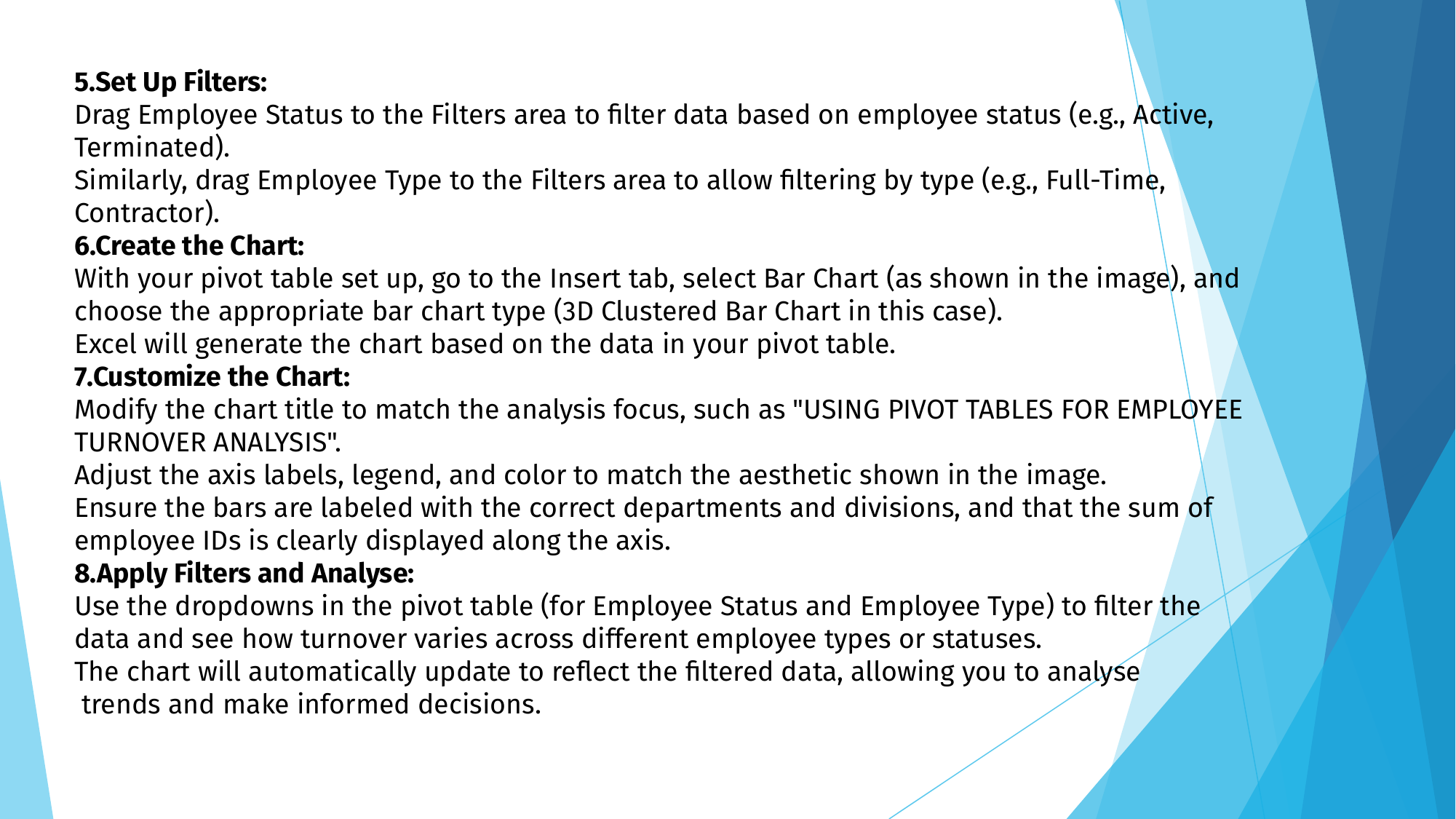

5.Set Up Filters:
Drag Employee Status to the Filters area to filter data based on employee status (e.g., Active, Terminated).
Similarly, drag Employee Type to the Filters area to allow filtering by type (e.g., Full-Time, Contractor).
6.Create the Chart:
With your pivot table set up, go to the Insert tab, select Bar Chart (as shown in the image), and choose the appropriate bar chart type (3D Clustered Bar Chart in this case).
Excel will generate the chart based on the data in your pivot table.
7.Customize the Chart:
Modify the chart title to match the analysis focus, such as "USING PIVOT TABLES FOR EMPLOYEE TURNOVER ANALYSIS".
Adjust the axis labels, legend, and color to match the aesthetic shown in the image.
Ensure the bars are labeled with the correct departments and divisions, and that the sum of employee IDs is clearly displayed along the axis.
8.Apply Filters and Analyse:
Use the dropdowns in the pivot table (for Employee Status and Employee Type) to filter the data and see how turnover varies across different employee types or statuses.
The chart will automatically update to reflect the filtered data, allowing you to analyse
 trends and make informed decisions.